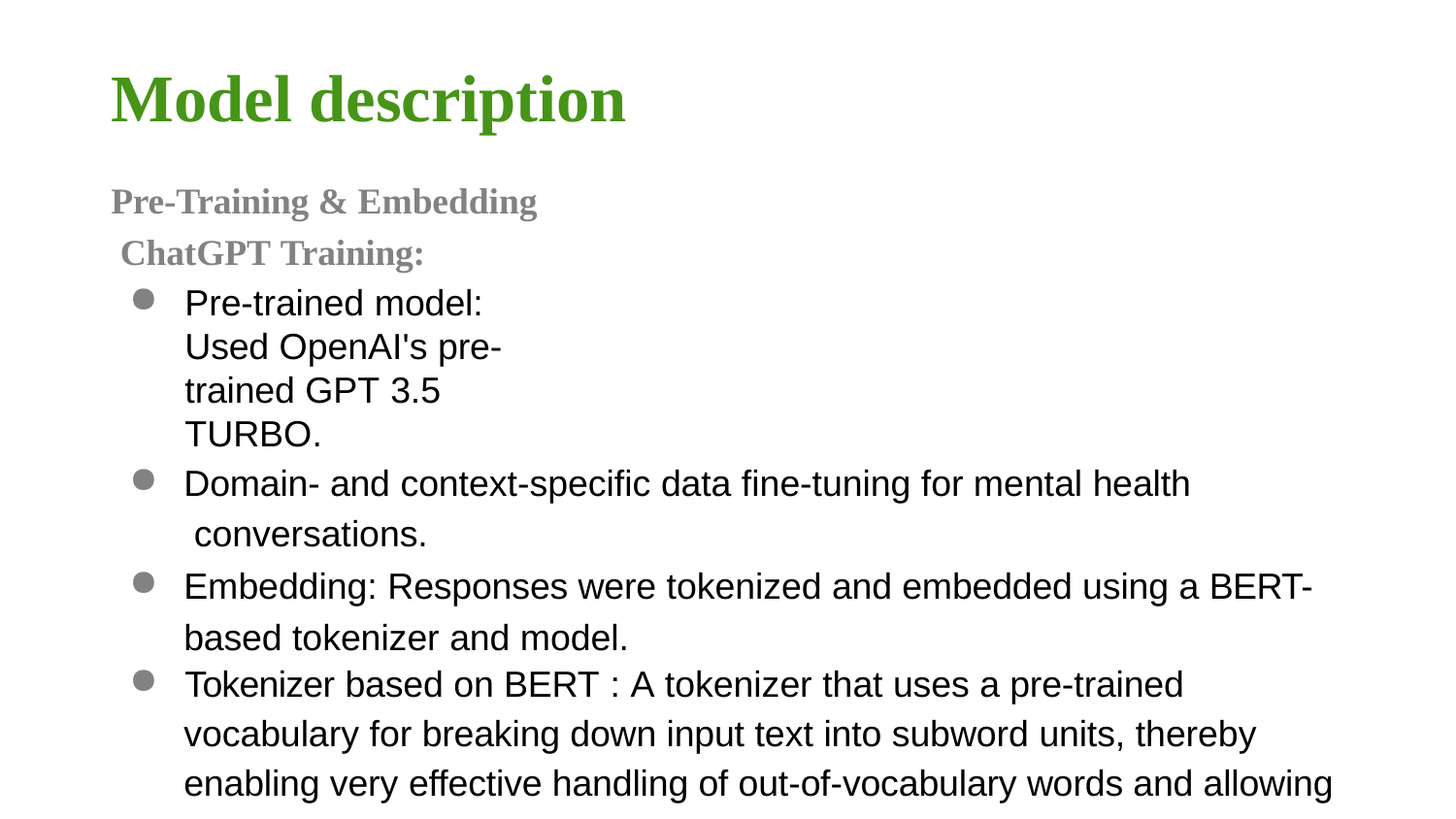

# Model description
Pre-Training & Embedding  ChatGPT Training:
Pre-trained model: Used OpenAI's pre-trained GPT 3.5 TURBO.
Domain- and context-specific data fine-tuning for mental health  conversations.
Embedding: Responses were tokenized and embedded using a BERT-  based tokenizer and model.
Tokenizer based on BERT : A tokenizer that uses a pre-trained
vocabulary for breaking down input text into subword units, thereby  enabling very effective handling of out-of-vocabulary words and allowing  the contextual understanding of the input.